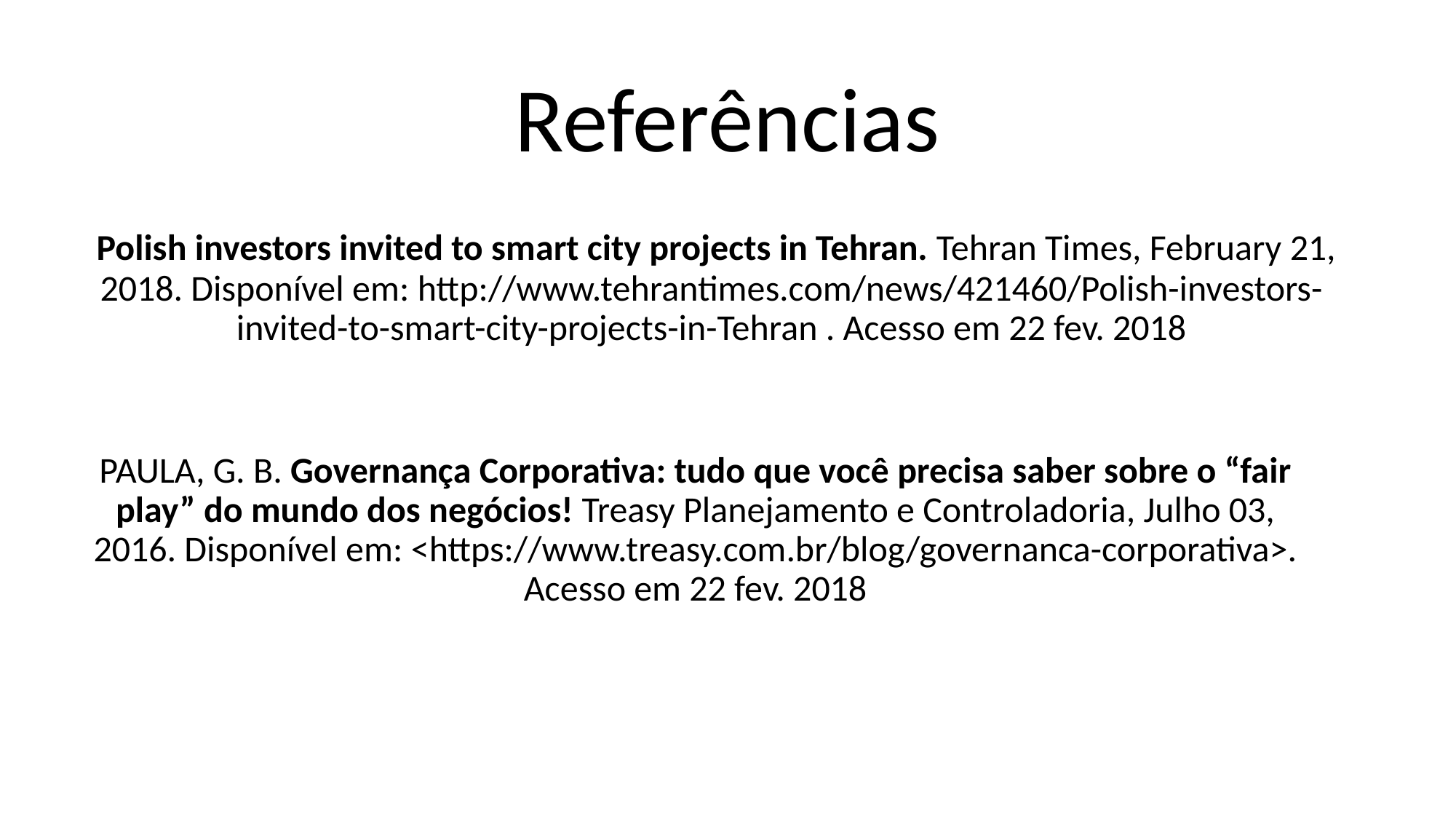

# Referências
 Polish investors invited to smart city projects in Tehran. Tehran Times, February 21, 2018. Disponível em: http://www.tehrantimes.com/news/421460/Polish-investors-invited-to-smart-city-projects-in-Tehran . Acesso em 22 fev. 2018

PAULA, G. B. Governança Corporativa: tudo que você precisa saber sobre o “fair play” do mundo dos negócios! Treasy Planejamento e Controladoria, Julho 03, 2016. Disponível em: <https://www.treasy.com.br/blog/governanca-corporativa>. Acesso em 22 fev. 2018